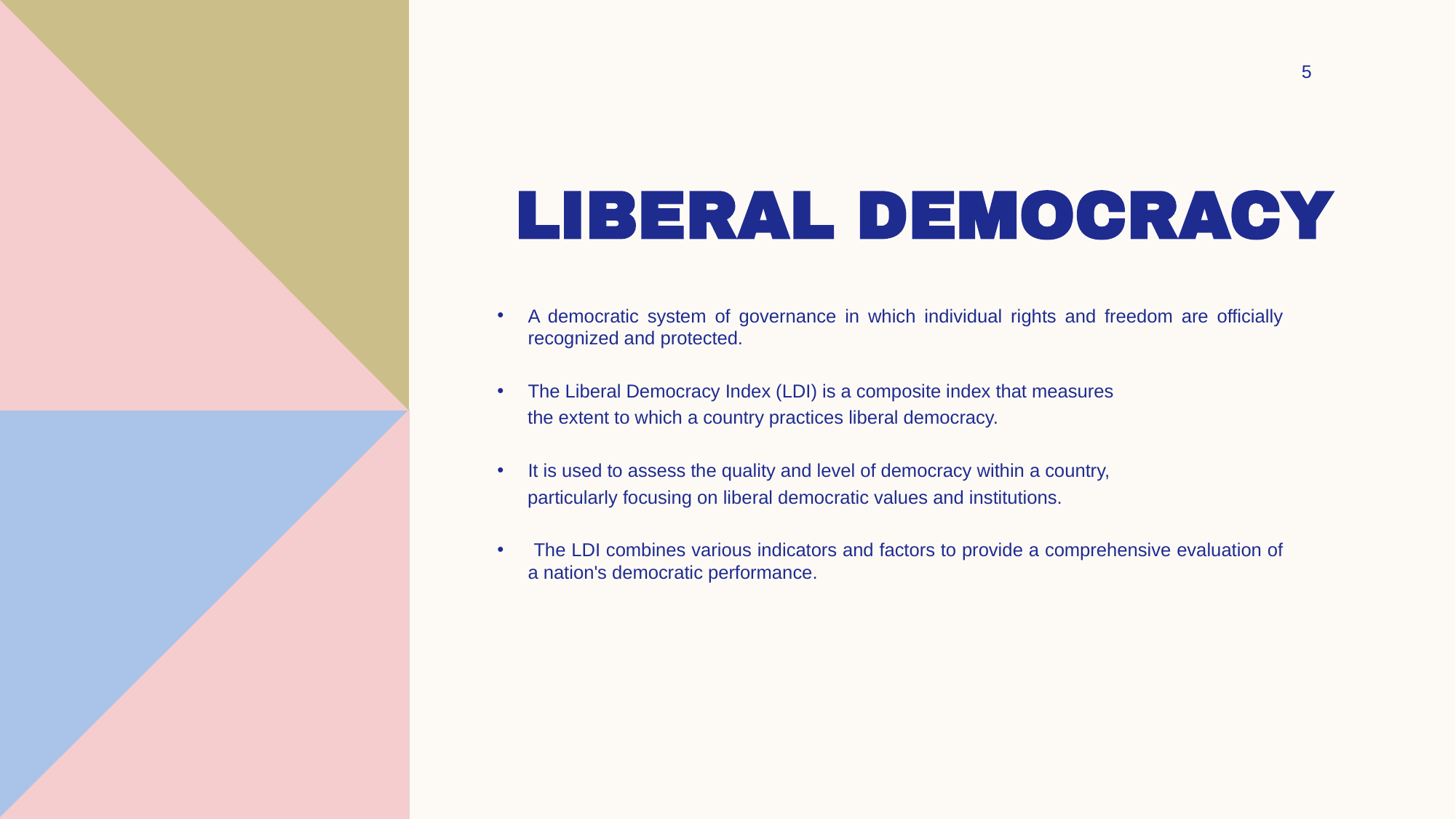

5
# LIBERAL DEMOCRACY
A democratic system of governance in which individual rights and freedom are officially recognized and protected.

The Liberal Democracy Index (LDI) is a composite index that measures
      the extent to which a country practices liberal democracy.

It is used to assess the quality and level of democracy within a country,
      particularly focusing on liberal democratic values and institutions.

 The LDI combines various indicators and factors to provide a comprehensive evaluation of a nation's democratic performance.